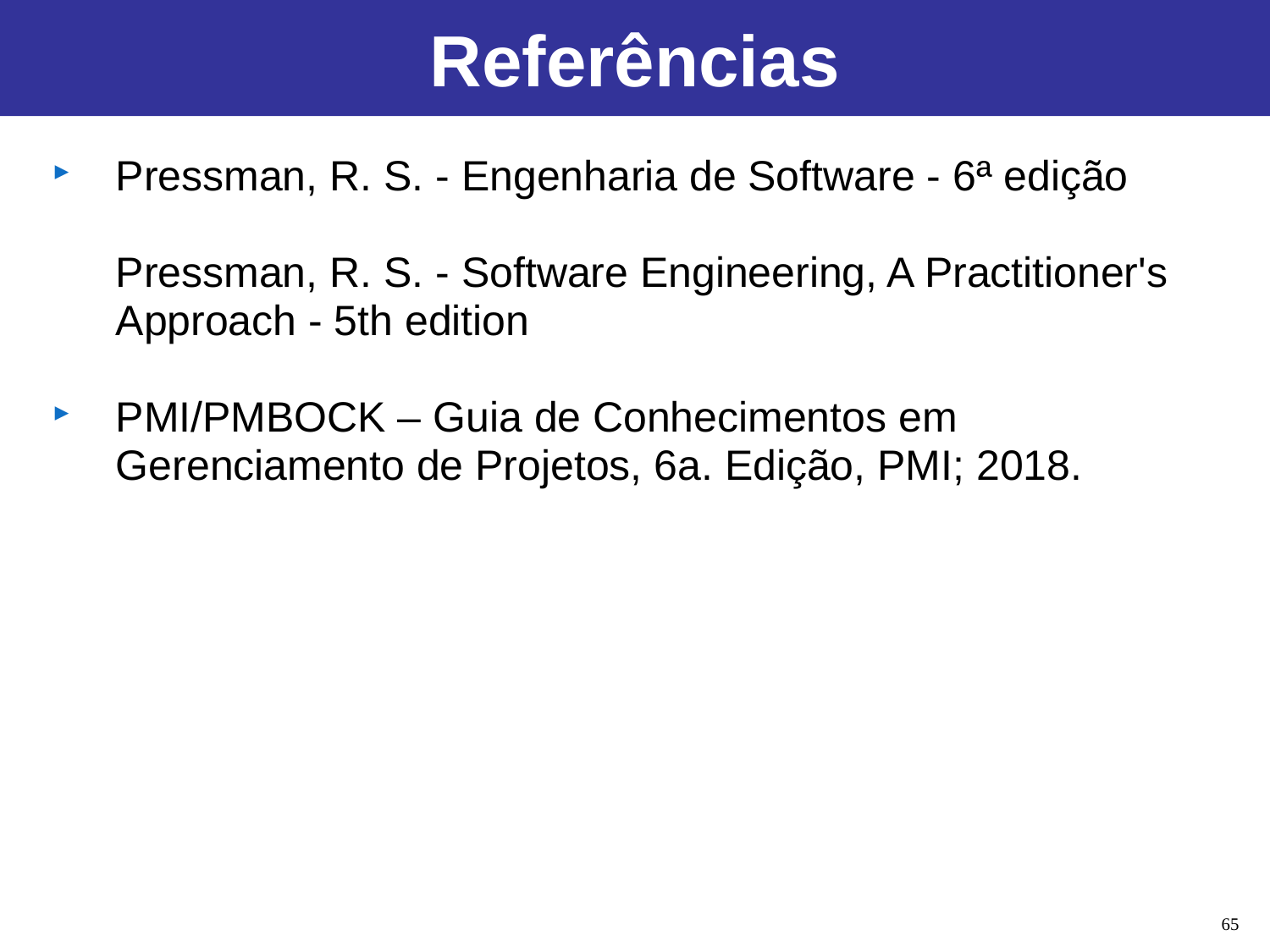

Referências
Pressman, R. S. - Engenharia de Software - 6ª edição 
Pressman, R. S. - Software Engineering, A Practitioner's Approach - 5th edition

PMI/PMBOCK – Guia de Conhecimentos em Gerenciamento de Projetos, 6a. Edição, PMI; 2018.

65